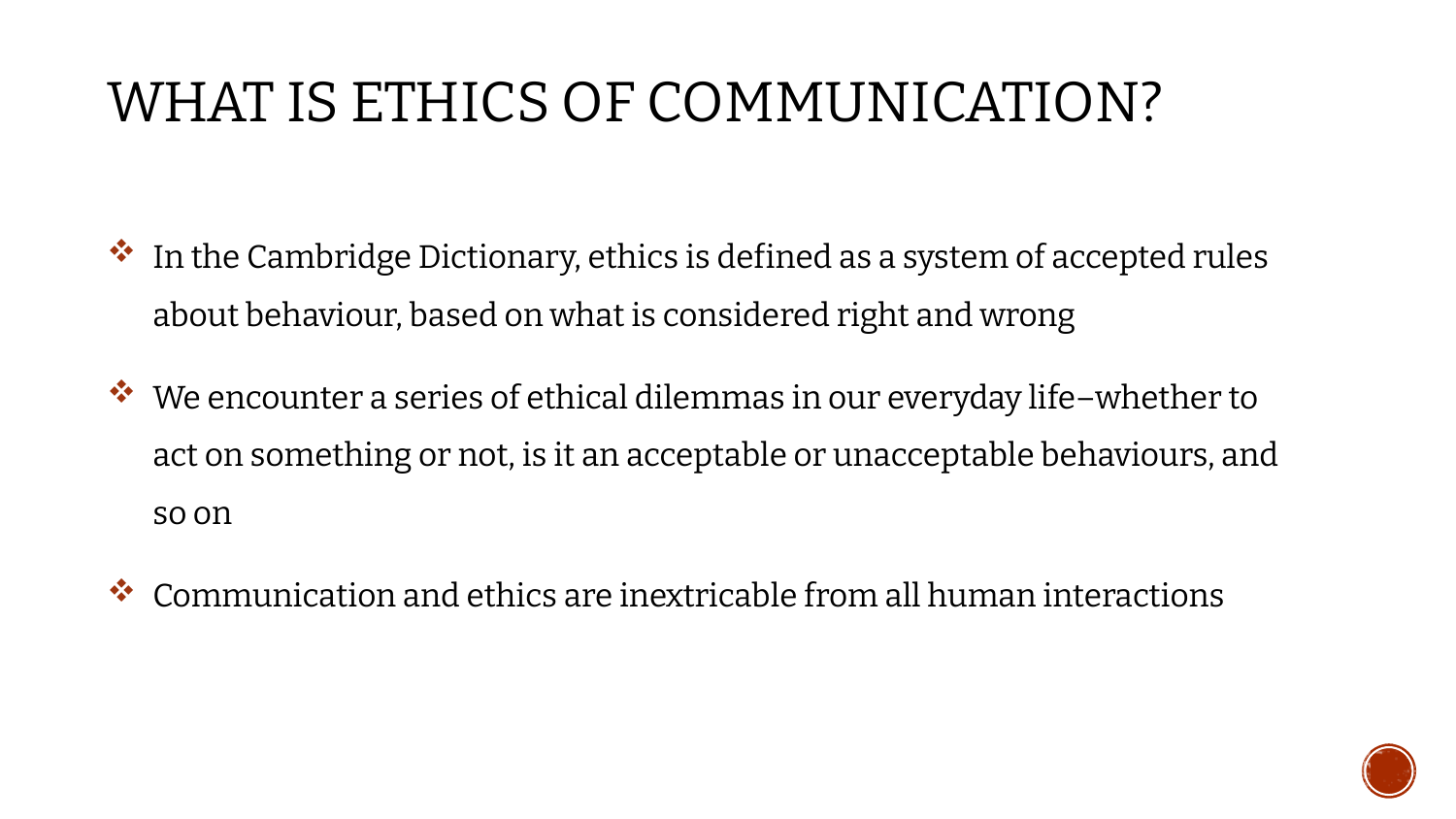

# What is Ethics of Communication?
In the Cambridge Dictionary, ethics is defined as a system of accepted rules about behaviour, based on what is considered right and wrong
We encounter a series of ethical dilemmas in our everyday life–whether to act on something or not, is it an acceptable or unacceptable behaviours, and so on
Communication and ethics are inextricable from all human interactions